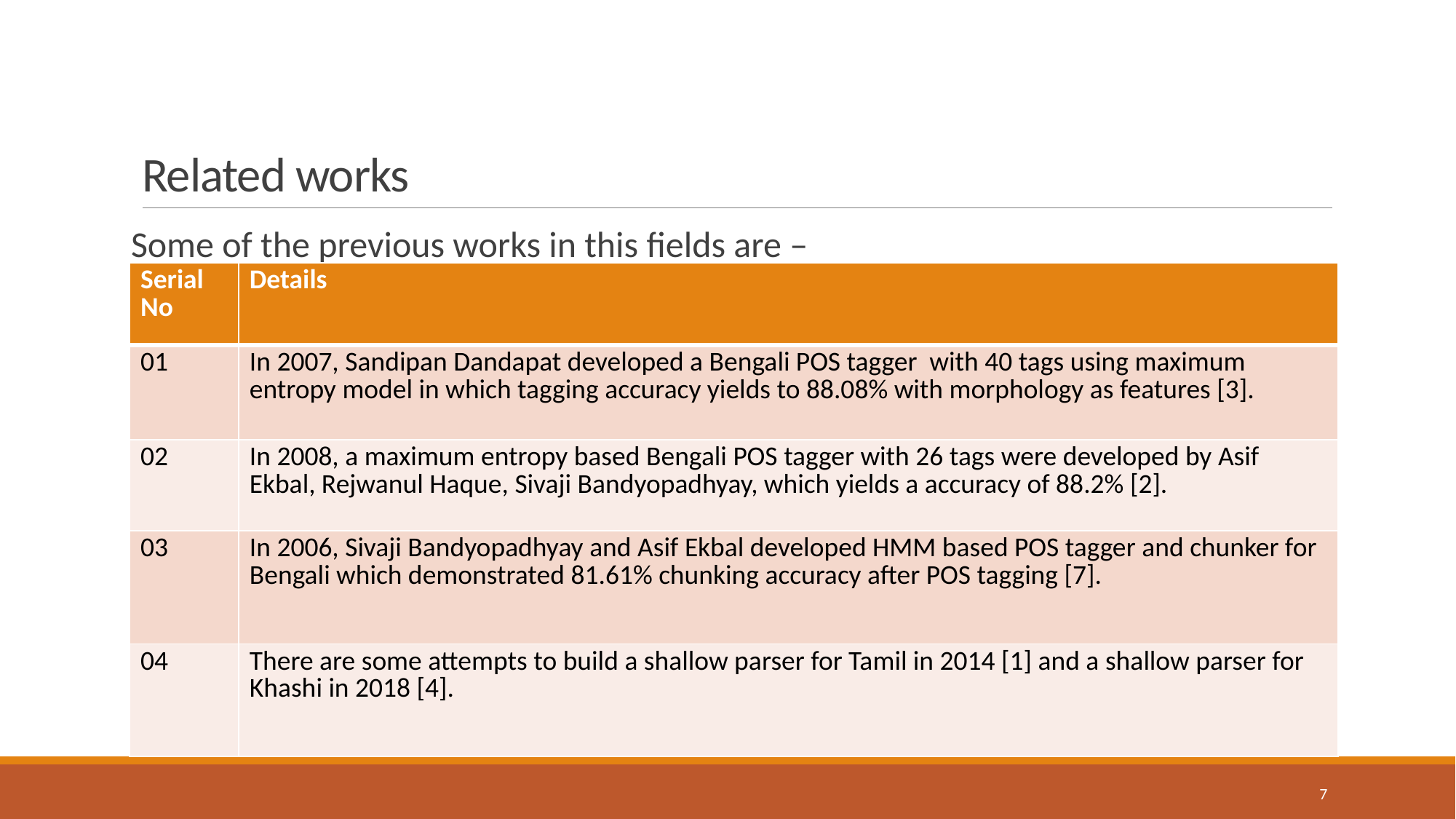

# Related works
Some of the previous works in this fields are –

| Serial No | Details |
| --- | --- |
| 01 | In 2007, Sandipan Dandapat developed a Bengali POS tagger with 40 tags using maximum entropy model in which tagging accuracy yields to 88.08% with morphology as features [3]. |
| 02 | In 2008, a maximum entropy based Bengali POS tagger with 26 tags were developed by Asif Ekbal, Rejwanul Haque, Sivaji Bandyopadhyay, which yields a accuracy of 88.2% [2]. |
| 03 | In 2006, Sivaji Bandyopadhyay and Asif Ekbal developed HMM based POS tagger and chunker for Bengali which demonstrated 81.61% chunking accuracy after POS tagging [7]. |
| 04 | There are some attempts to build a shallow parser for Tamil in 2014 [1] and a shallow parser for Khashi in 2018 [4]. |
7